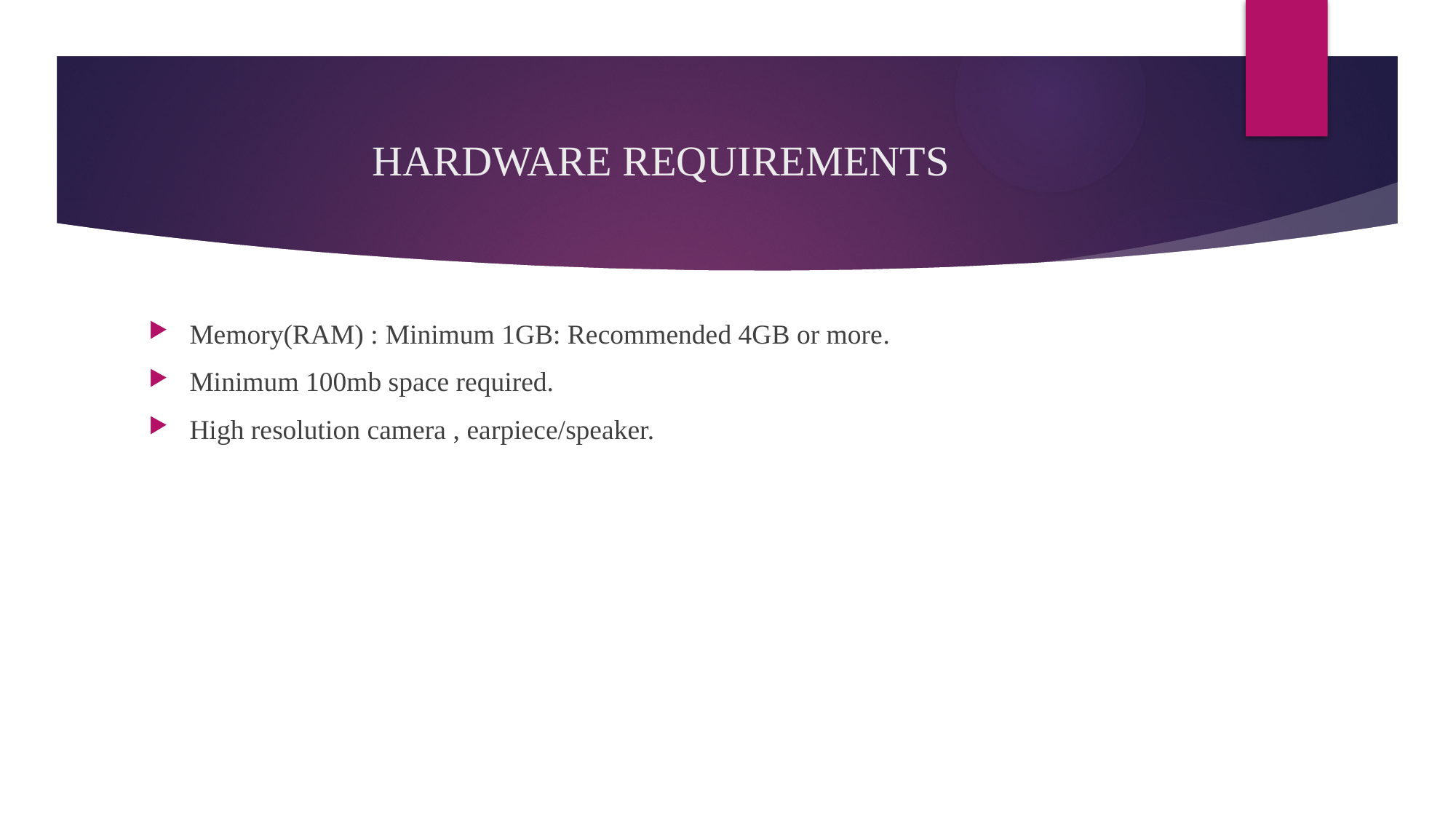

# HARDWARE REQUIREMENTS
Memory(RAM) : Minimum 1GB: Recommended 4GB or more.
Minimum 100mb space required.
High resolution camera , earpiece/speaker.